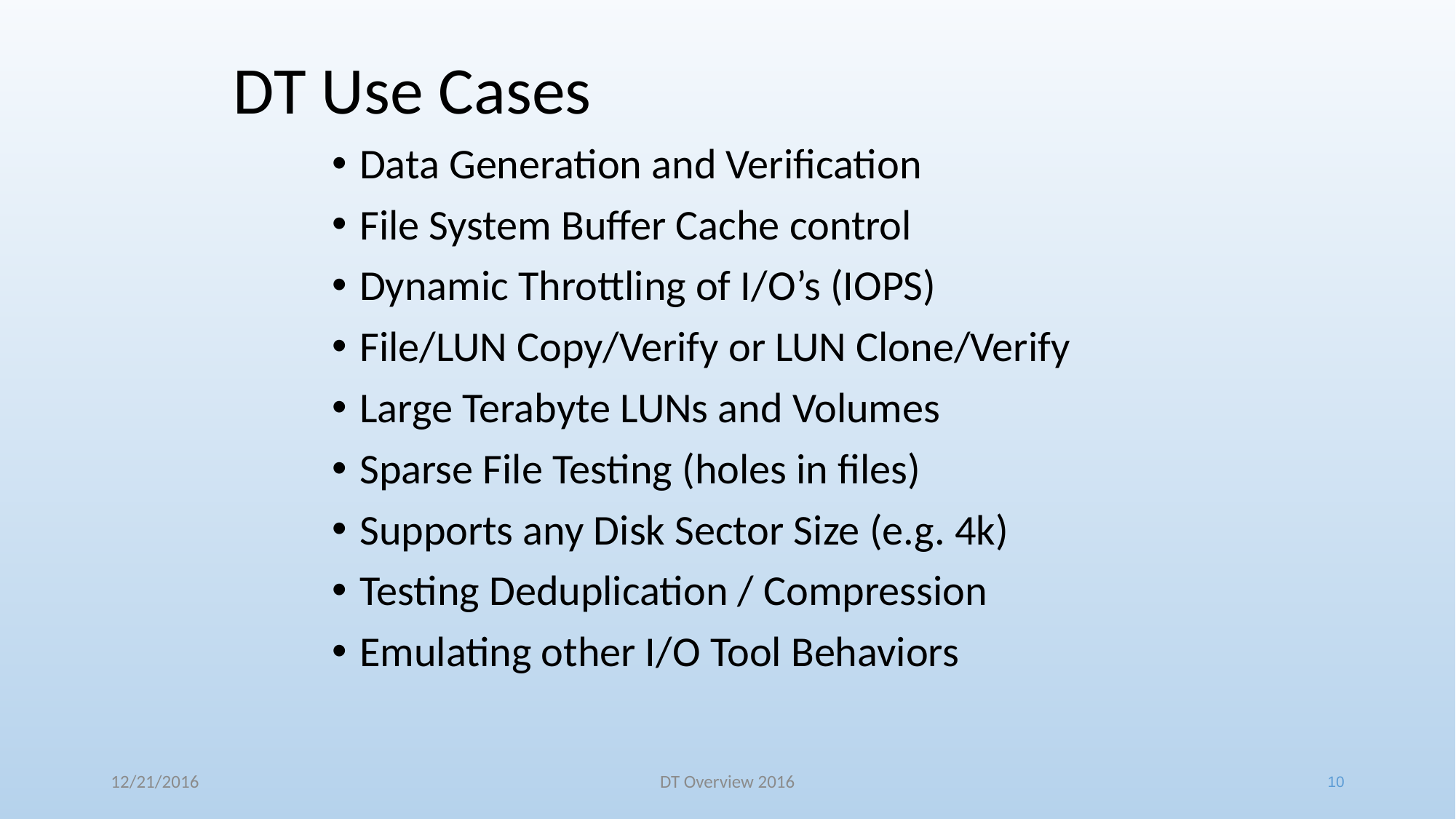

# DT Use Cases
Data Generation and Verification
File System Buffer Cache control
Dynamic Throttling of I/O’s (IOPS)
File/LUN Copy/Verify or LUN Clone/Verify
Large Terabyte LUNs and Volumes
Sparse File Testing (holes in files)
Supports any Disk Sector Size (e.g. 4k)
Testing Deduplication / Compression
Emulating other I/O Tool Behaviors
10
12/21/2016
DT Overview 2016